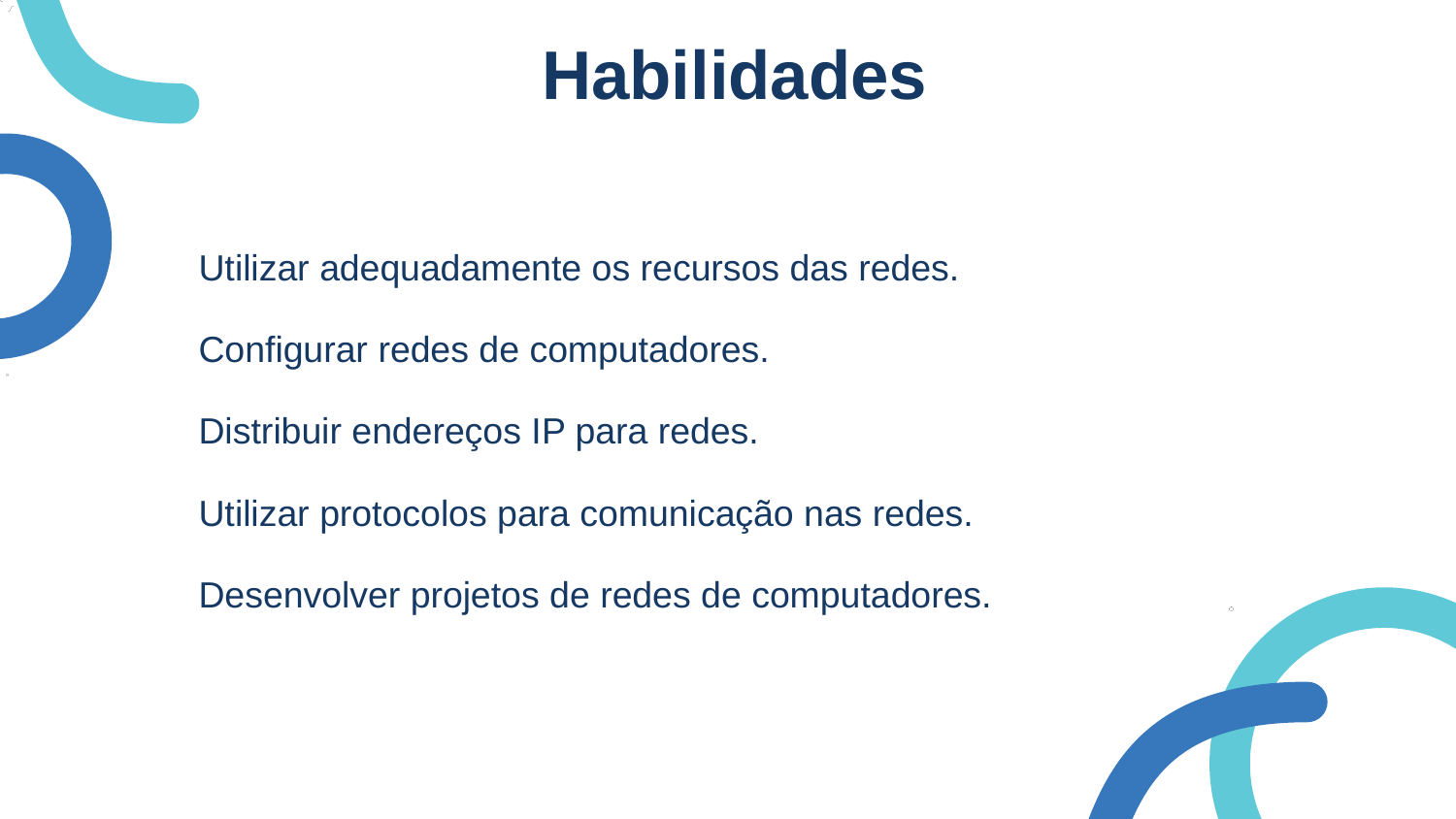

Habilidades

Utilizar adequadamente os recursos das redes.
Configurar redes de computadores.
Distribuir endereços IP para redes.
Utilizar protocolos para comunicação nas redes.
Desenvolver projetos de redes de computadores.